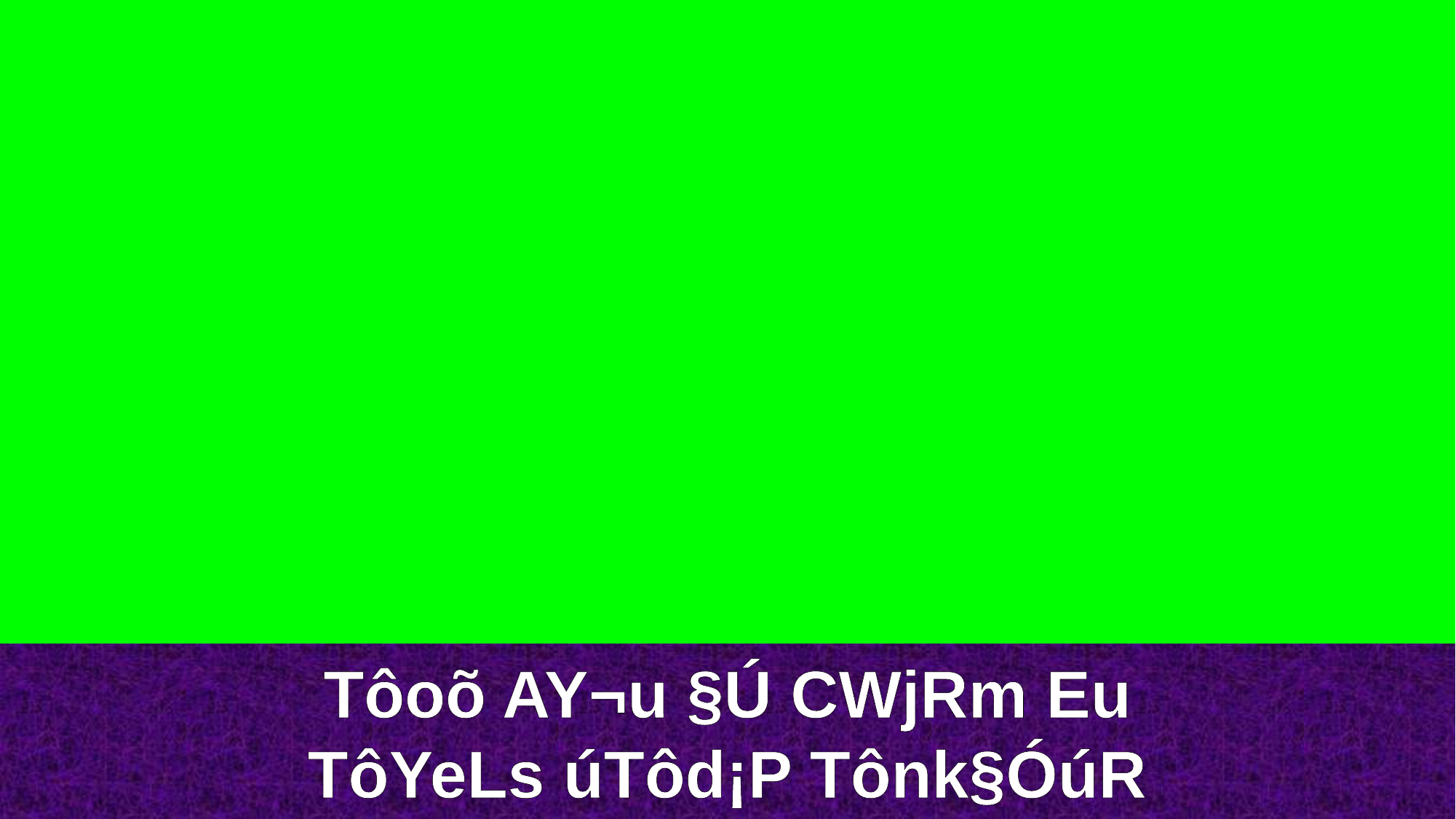

Tôoõ AY¬u §Ú CWjRm Eu
TôYeLs úTôd¡P Tônk§ÓúR